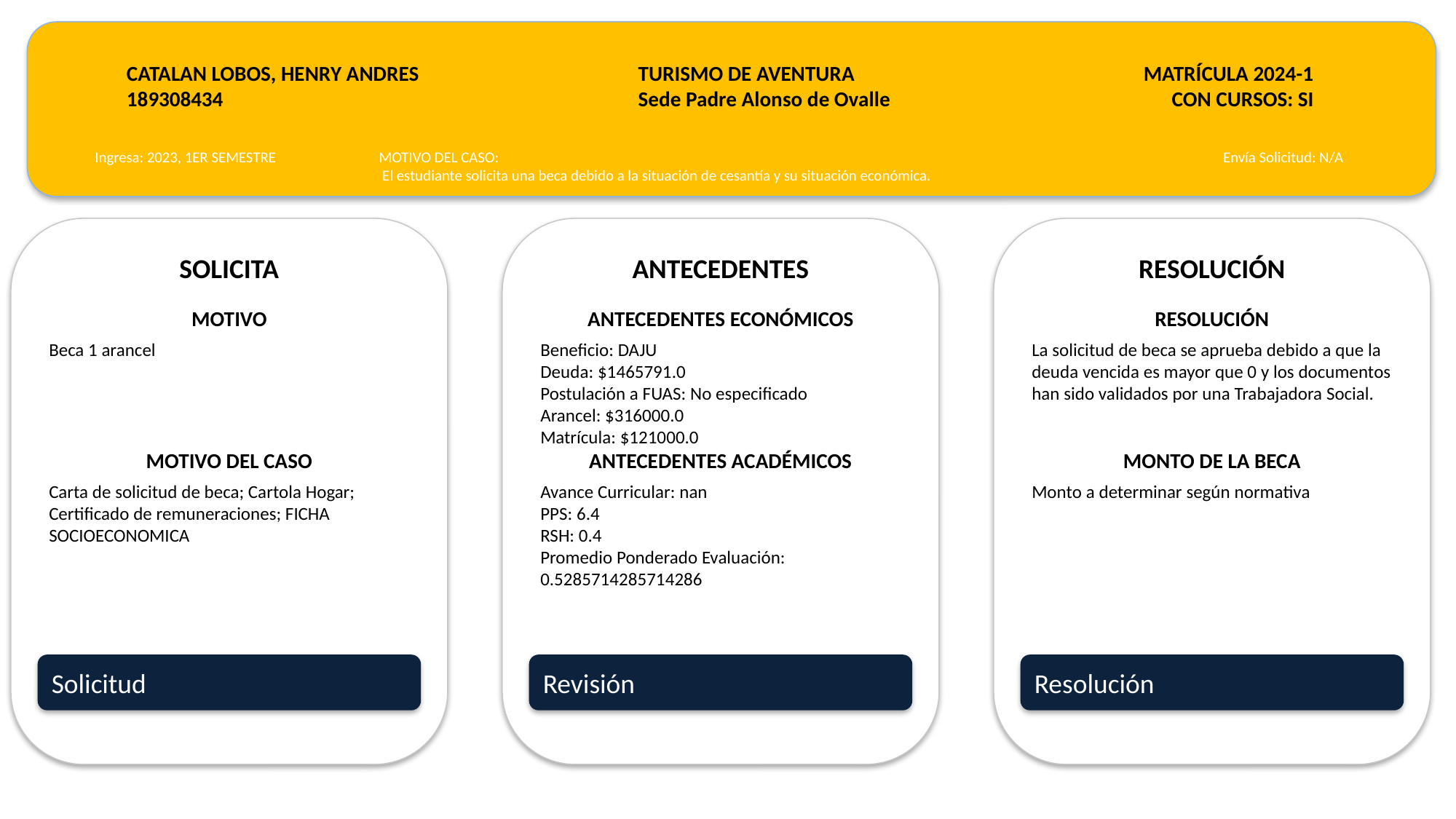

CATALAN LOBOS, HENRY ANDRES
189308434

TURISMO DE AVENTURA
Sede Padre Alonso de Ovalle

MATRÍCULA 2024-1
CON CURSOS: SI

Ingresa: 2023, 1ER SEMESTRE

MOTIVO DEL CASO:
 El estudiante solicita una beca debido a la situación de cesantía y su situación económica.

Envía Solicitud: N/A

SOLICITA
ANTECEDENTES
RESOLUCIÓN
MOTIVO
ANTECEDENTES ECONÓMICOS
RESOLUCIÓN
Beca 1 arancel
Beneficio: DAJU
Deuda: $1465791.0
Postulación a FUAS: No especificado
Arancel: $316000.0
Matrícula: $121000.0
La solicitud de beca se aprueba debido a que la deuda vencida es mayor que 0 y los documentos han sido validados por una Trabajadora Social.
MOTIVO DEL CASO
ANTECEDENTES ACADÉMICOS
MONTO DE LA BECA
Carta de solicitud de beca; Cartola Hogar; Certificado de remuneraciones; FICHA SOCIOECONOMICA
Avance Curricular: nan
PPS: 6.4
RSH: 0.4
Promedio Ponderado Evaluación: 0.5285714285714286
Monto a determinar según normativa
Solicitud
Revisión
Resolución